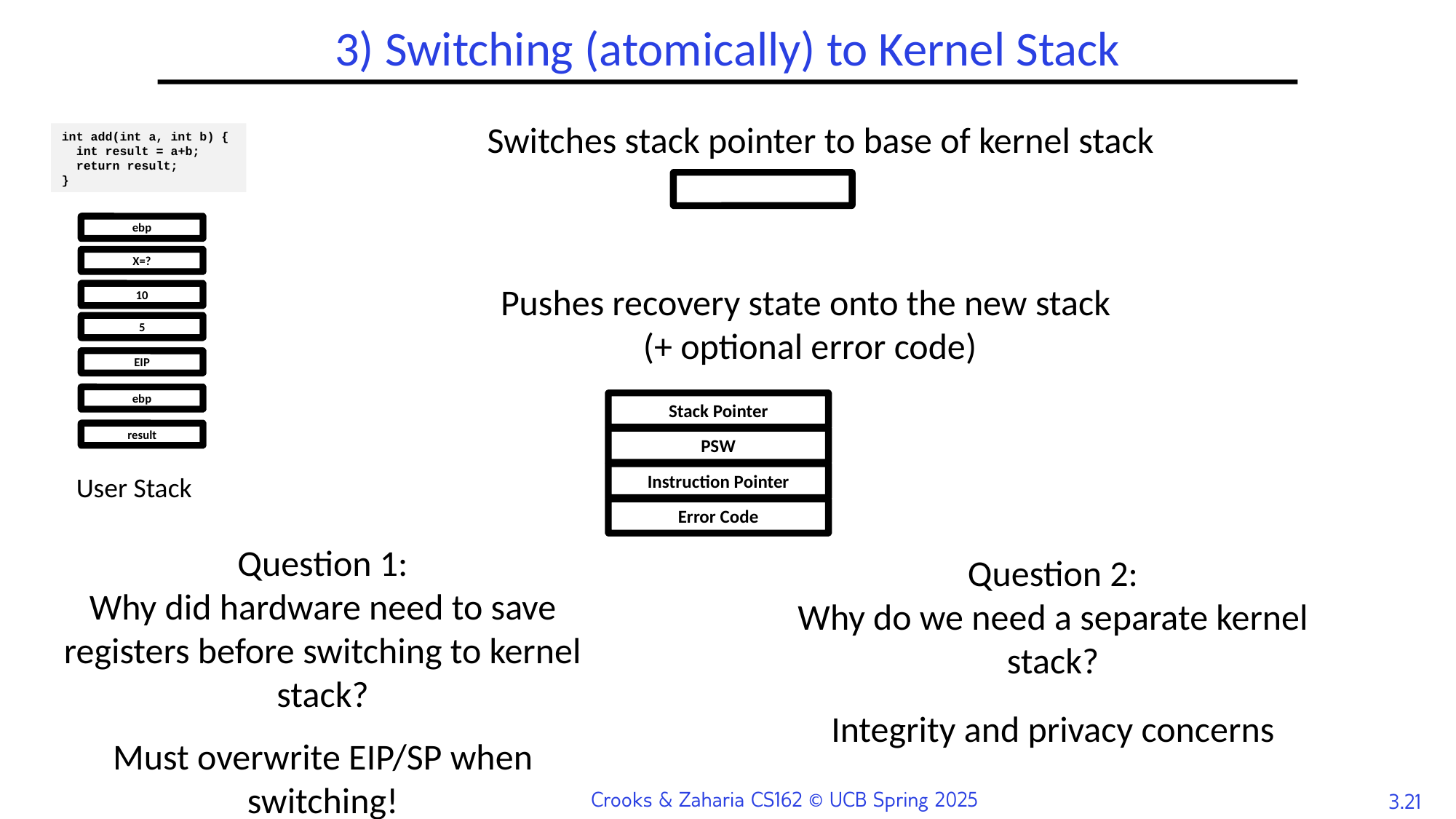

# 3) Switching (atomically) to Kernel Stack
Switches stack pointer to base of kernel stack
int add(int a, int b) {
  int result = a+b;
  return result;
}

ebp
X=?
Pushes recovery state onto the new stack
(+ optional error code)
10
5
EIP
ebp
Stack Pointer
result
PSW
Instruction Pointer
User Stack
Error Code
Question 1:
Why did hardware need to save registers before switching to kernel stack?
Question 2:
Why do we need a separate kernel stack?
Integrity and privacy concerns
Must overwrite EIP/SP when switching!